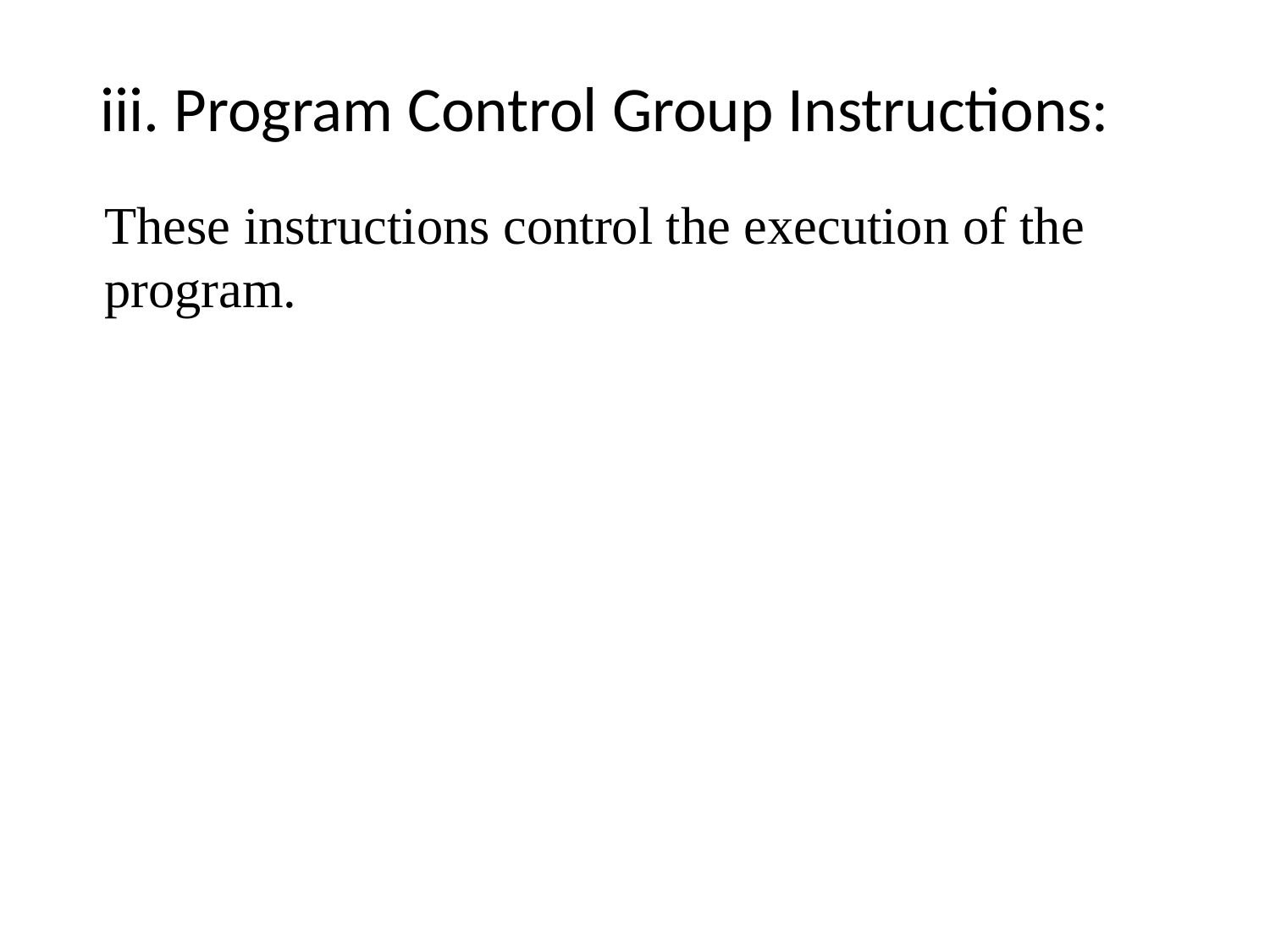

# iii. Program Control Group Instructions:
These instructions control the execution of the program.
21